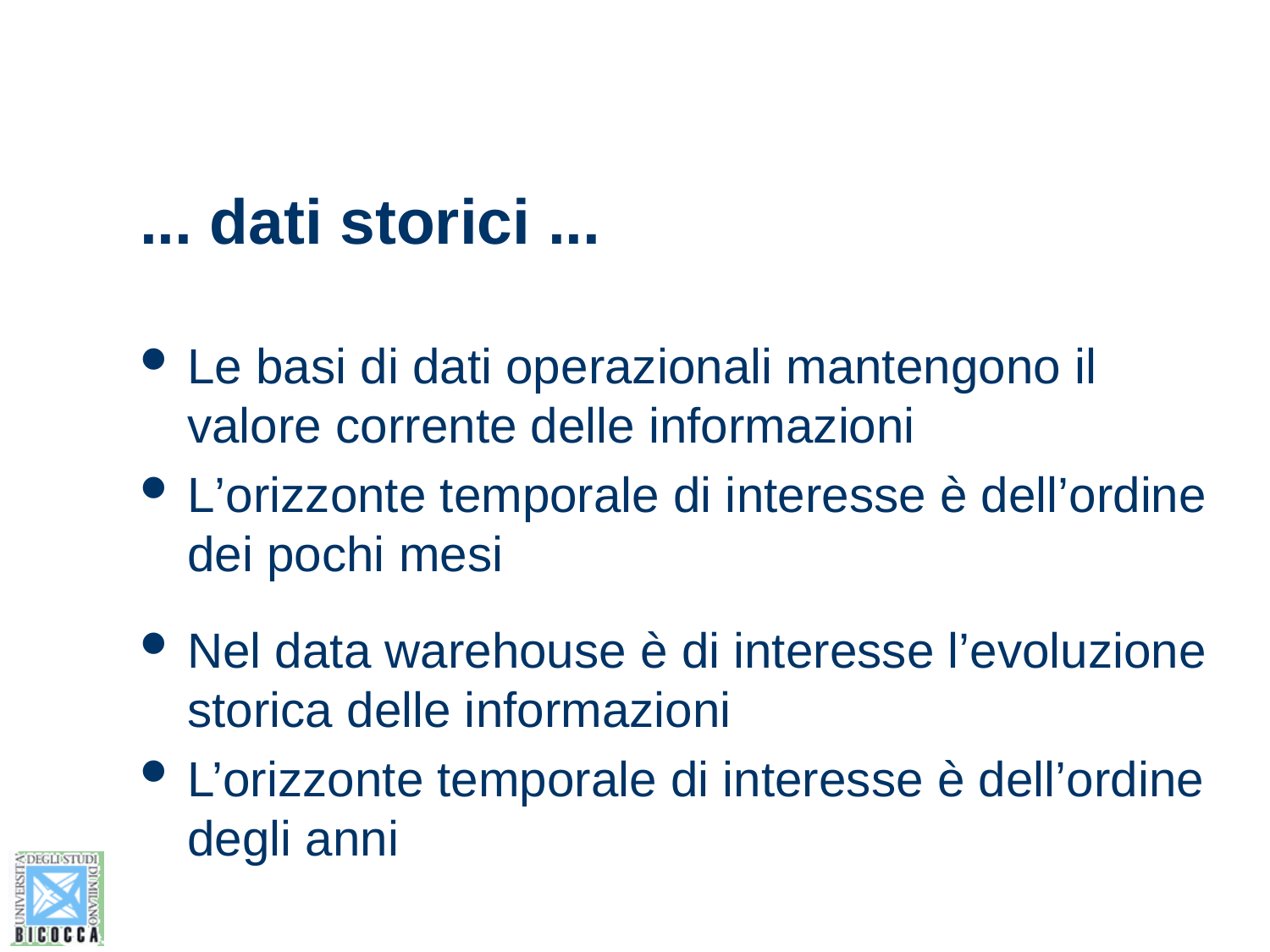

# ... dati storici ...
Le basi di dati operazionali mantengono il valore corrente delle informazioni
L’orizzonte temporale di interesse è dell’ordine dei pochi mesi

Nel data warehouse è di interesse l’evoluzione storica delle informazioni
L’orizzonte temporale di interesse è dell’ordine degli anni